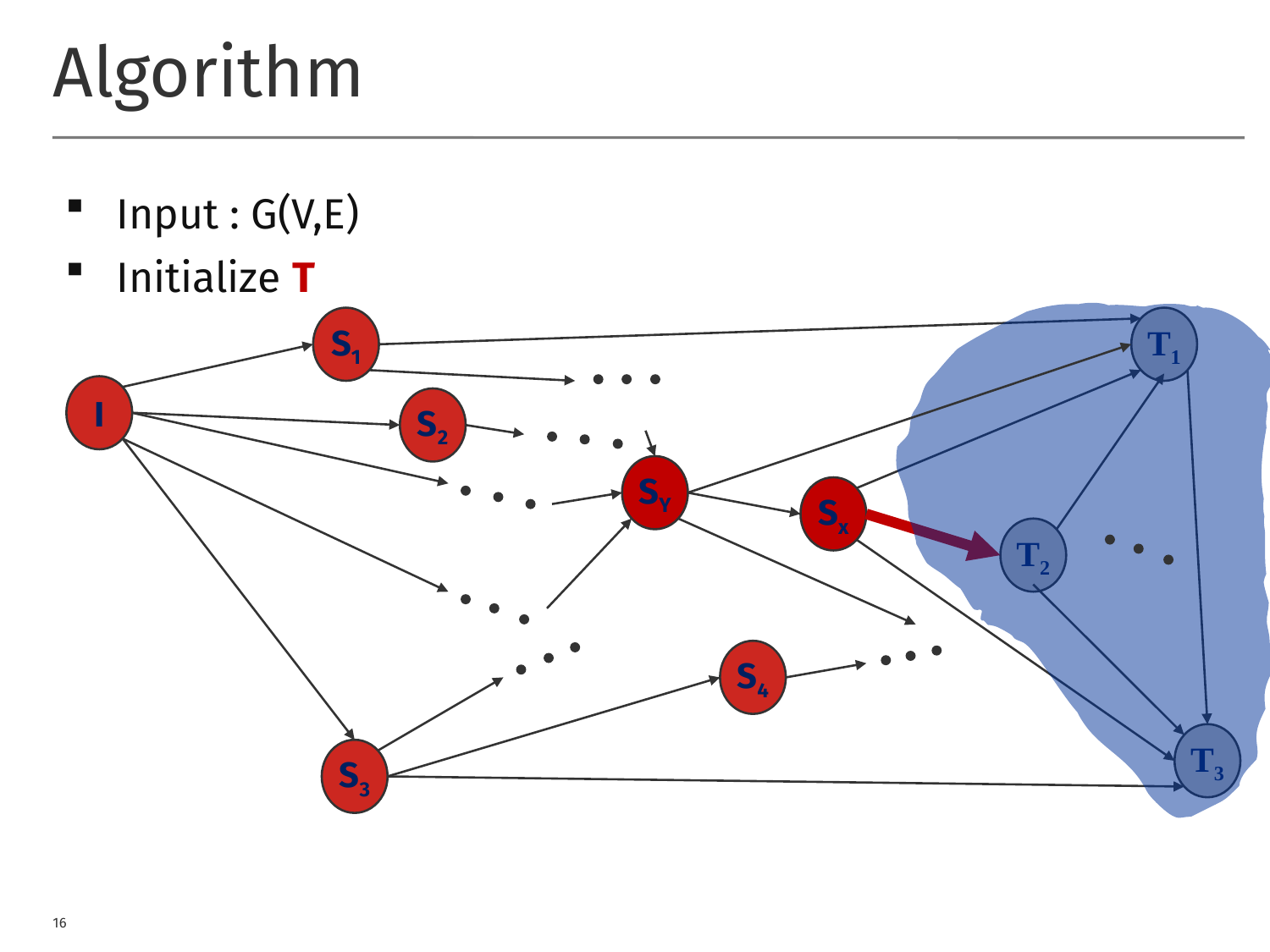

# Algorithm
Input : G(V,E)
Initialize T

S1
T1

I
S2

SY
Sx

T2

S4

T3
S3
16